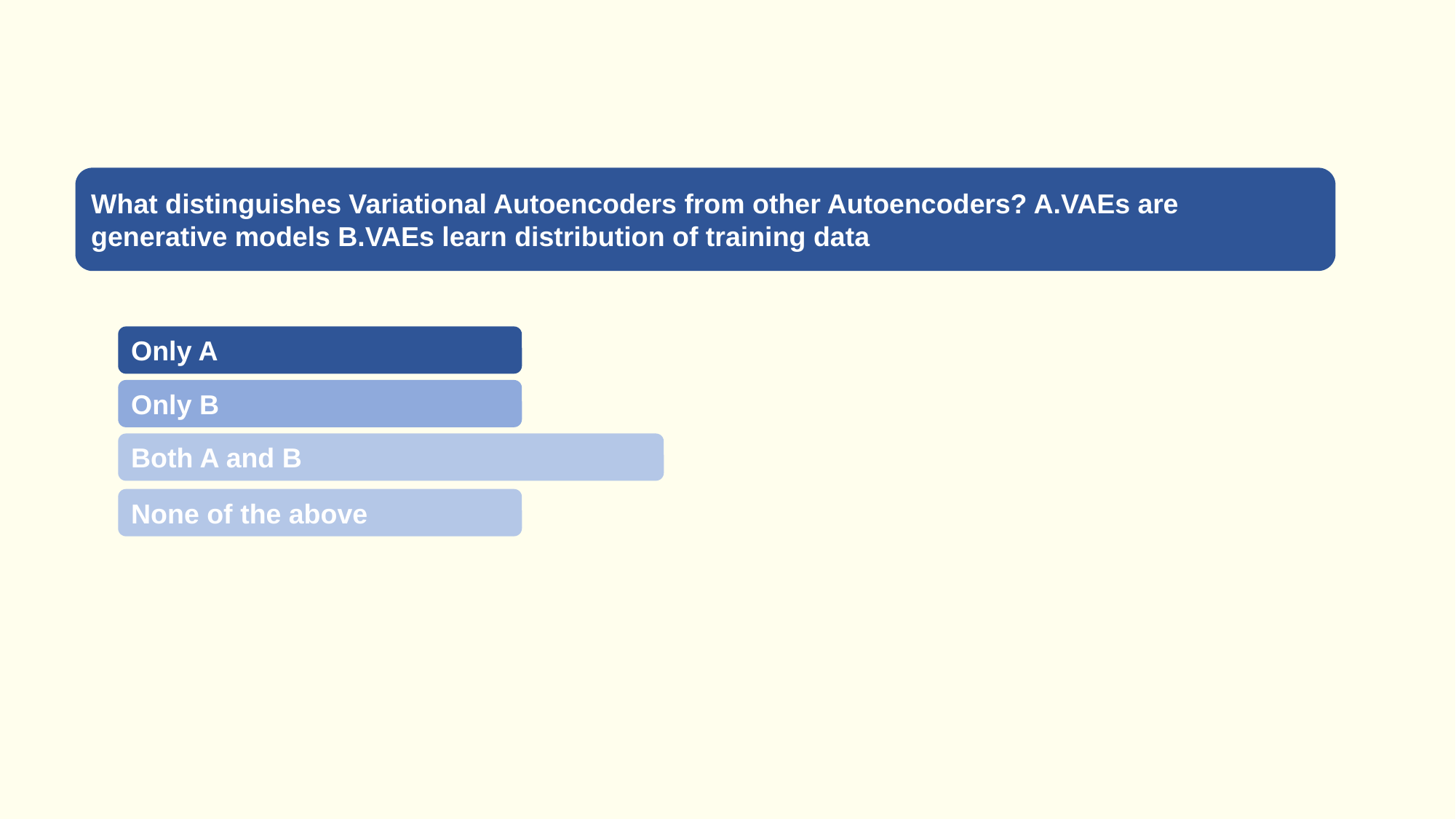

What distinguishes Variational Autoencoders from other Autoencoders? A.VAEs are generative models B.VAEs learn distribution of training data
Only A
Only B
Both A and B
None of the above